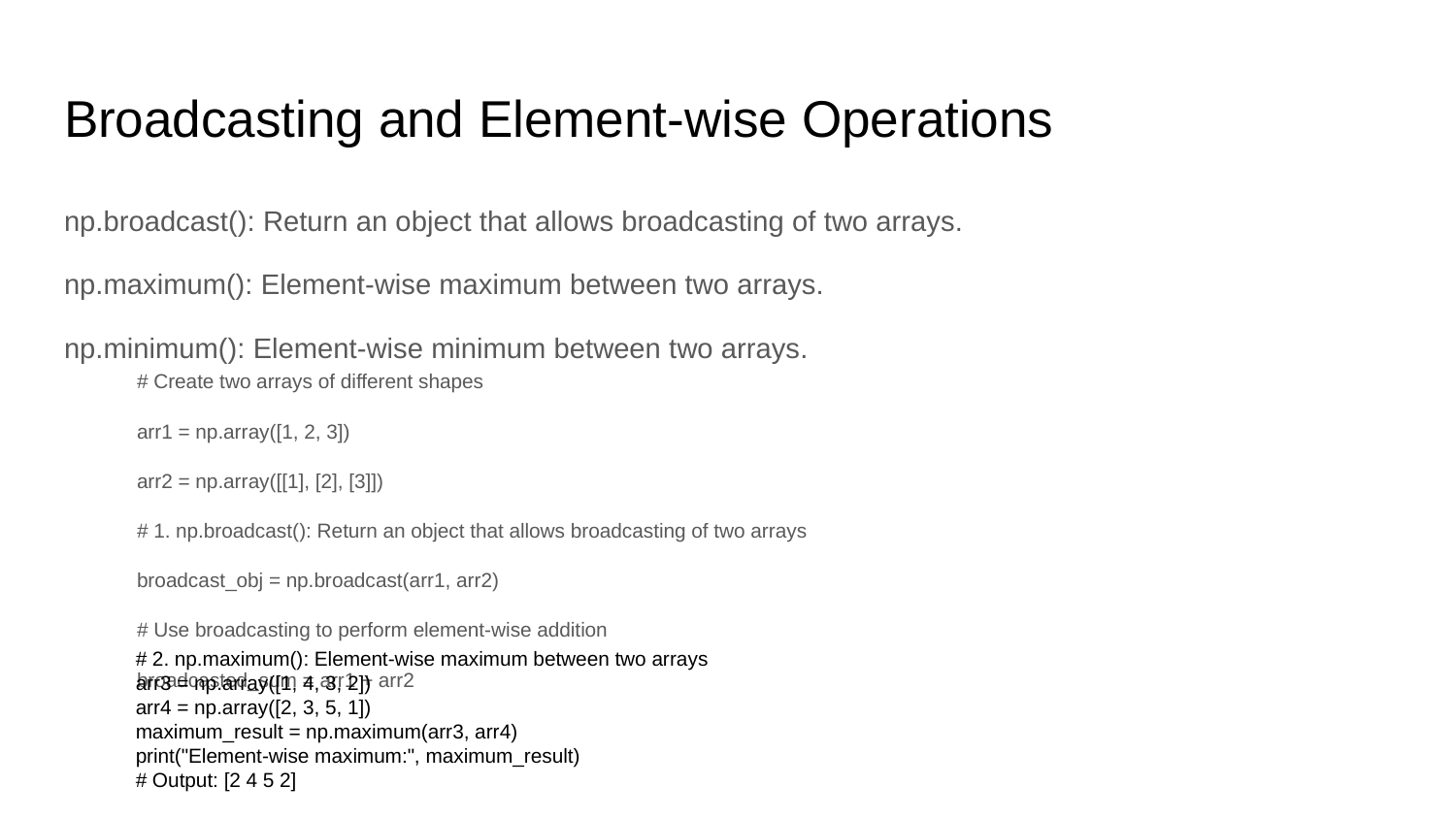

# Broadcasting and Element-wise Operations
np.broadcast(): Return an object that allows broadcasting of two arrays.
np.maximum(): Element-wise maximum between two arrays.
np.minimum(): Element-wise minimum between two arrays.
# Create two arrays of different shapes
arr1 = np.array([1, 2, 3])
arr2 = np.array([[1], [2], [3]])
# 1. np.broadcast(): Return an object that allows broadcasting of two arrays
broadcast_obj = np.broadcast(arr1, arr2)
# Use broadcasting to perform element-wise addition
broadcasted_sum = arr1 + arr2
# 2. np.maximum(): Element-wise maximum between two arrays
arr3 = np.array([1, 4, 3, 2])
arr4 = np.array([2, 3, 5, 1])
maximum_result = np.maximum(arr3, arr4)
print("Element-wise maximum:", maximum_result)
# Output: [2 4 5 2]